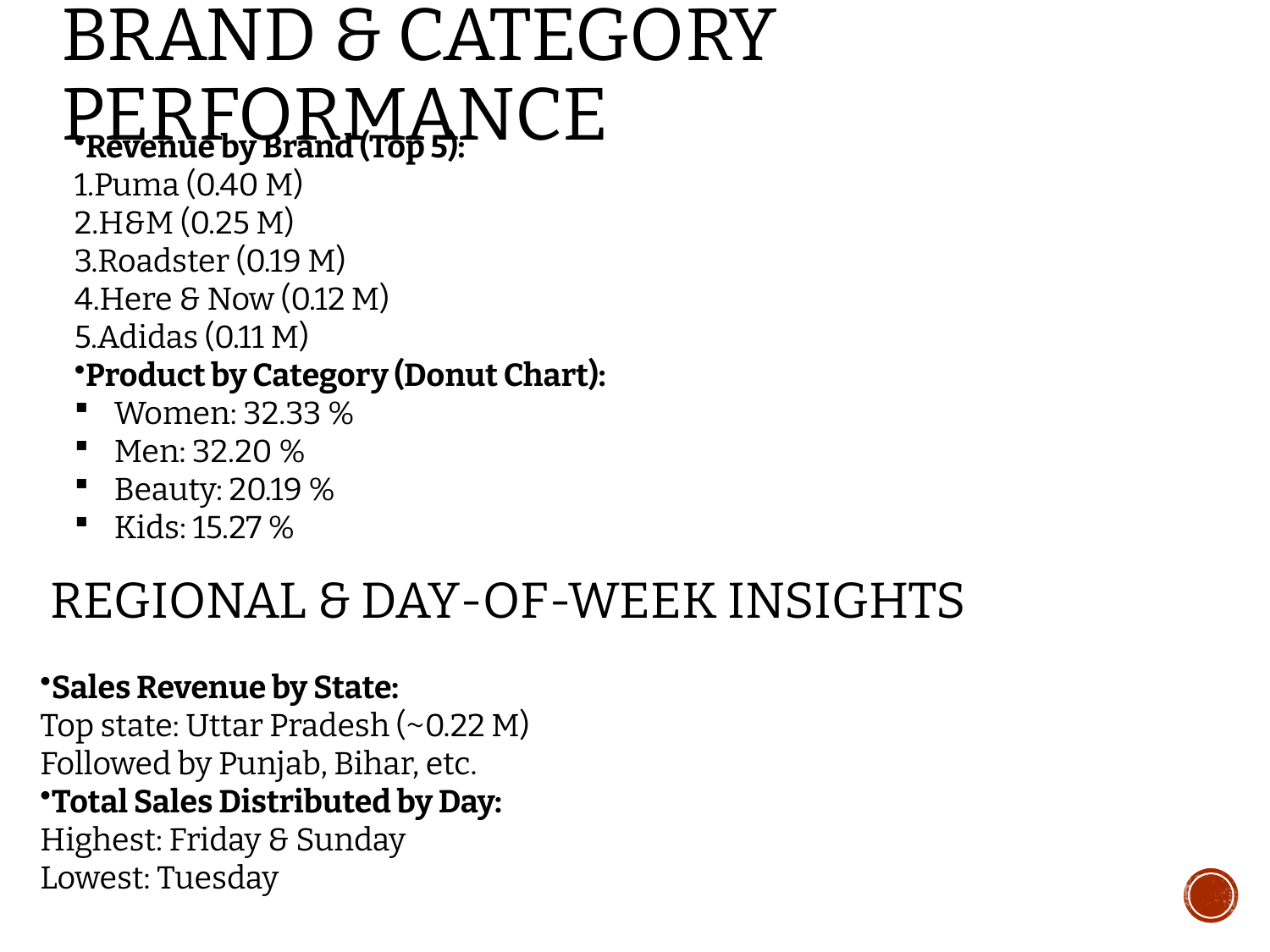

# Brand & Category Performance
Revenue by Brand (Top 5):
Puma (0.40 M)
H&M (0.25 M)
Roadster (0.19 M)
Here & Now (0.12 M)
Adidas (0.11 M)
Product by Category (Donut Chart):
Women: 32.33 %
Men: 32.20 %
Beauty: 20.19 %
Kids: 15.27 %

Regional & Day-of-Week Insights
Sales Revenue by State:
Top state: Uttar Pradesh (~0.22 M)
Followed by Punjab, Bihar, etc.
Total Sales Distributed by Day:
Highest: Friday & Sunday
Lowest: Tuesday